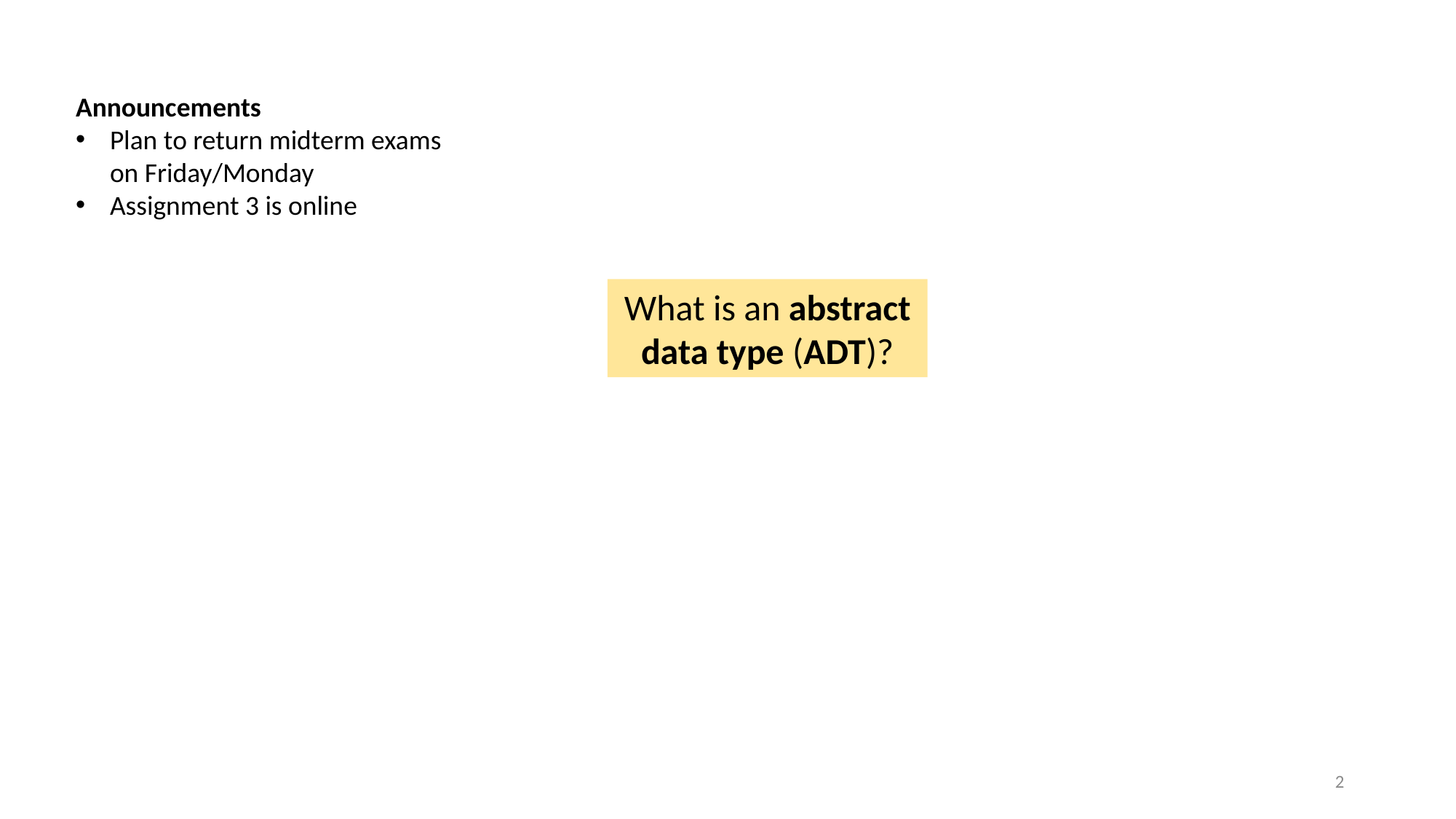

Announcements
Plan to return midterm exams
on Friday/Monday
Assignment 3 is online
What is an abstract data type (ADT)?
2